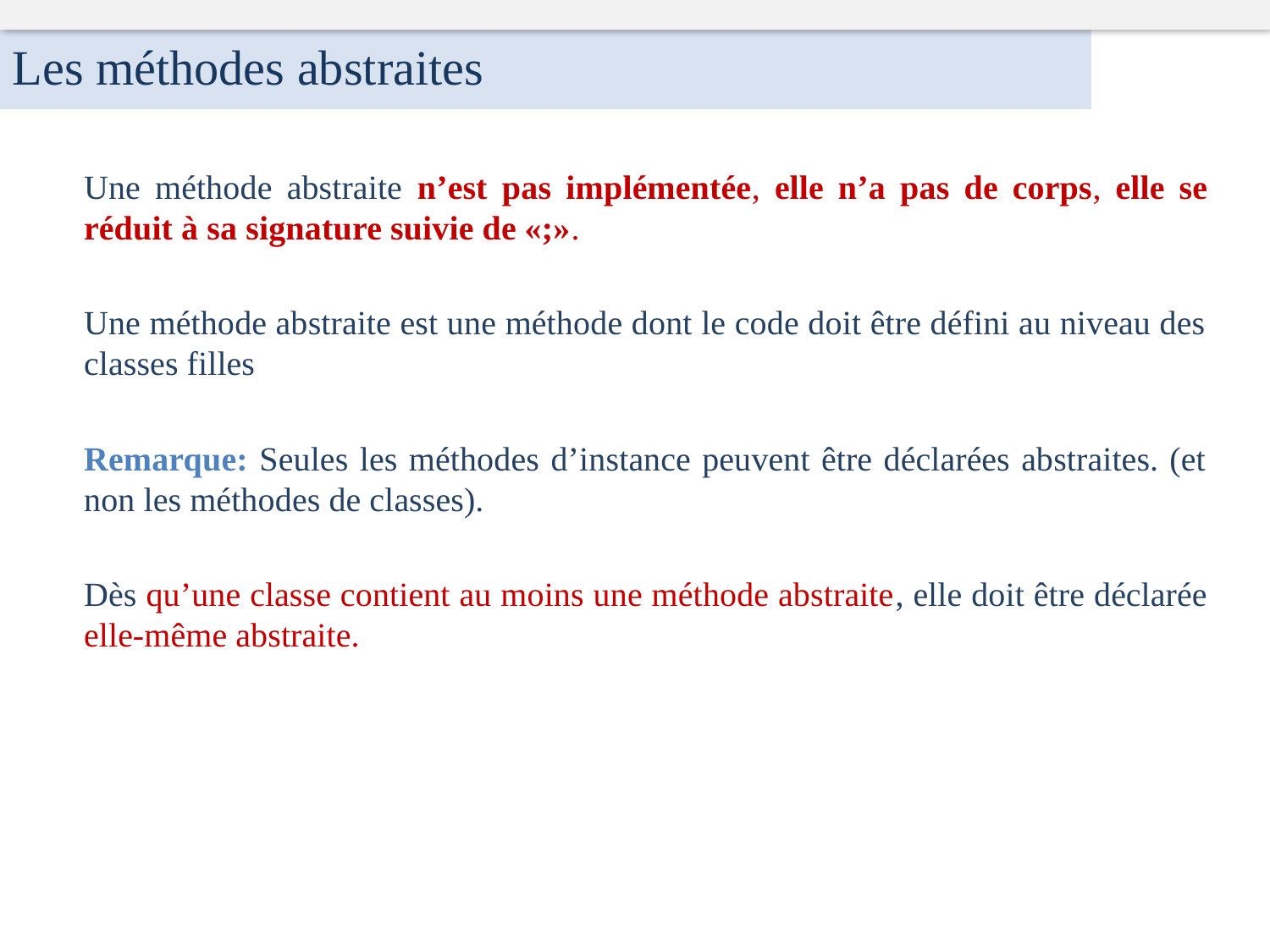

Les méthodes abstraites
	Une méthode abstraite n’est pas implémentée, elle n’a pas de corps, elle se réduit à sa signature suivie de «;».

	Une méthode abstraite est une méthode dont le code doit être défini au niveau des classes filles

	Remarque: Seules les méthodes d’instance peuvent être déclarées abstraites. (et non les méthodes de classes).

	Dès qu’une classe contient au moins une méthode abstraite, elle doit être déclarée elle-même abstraite.